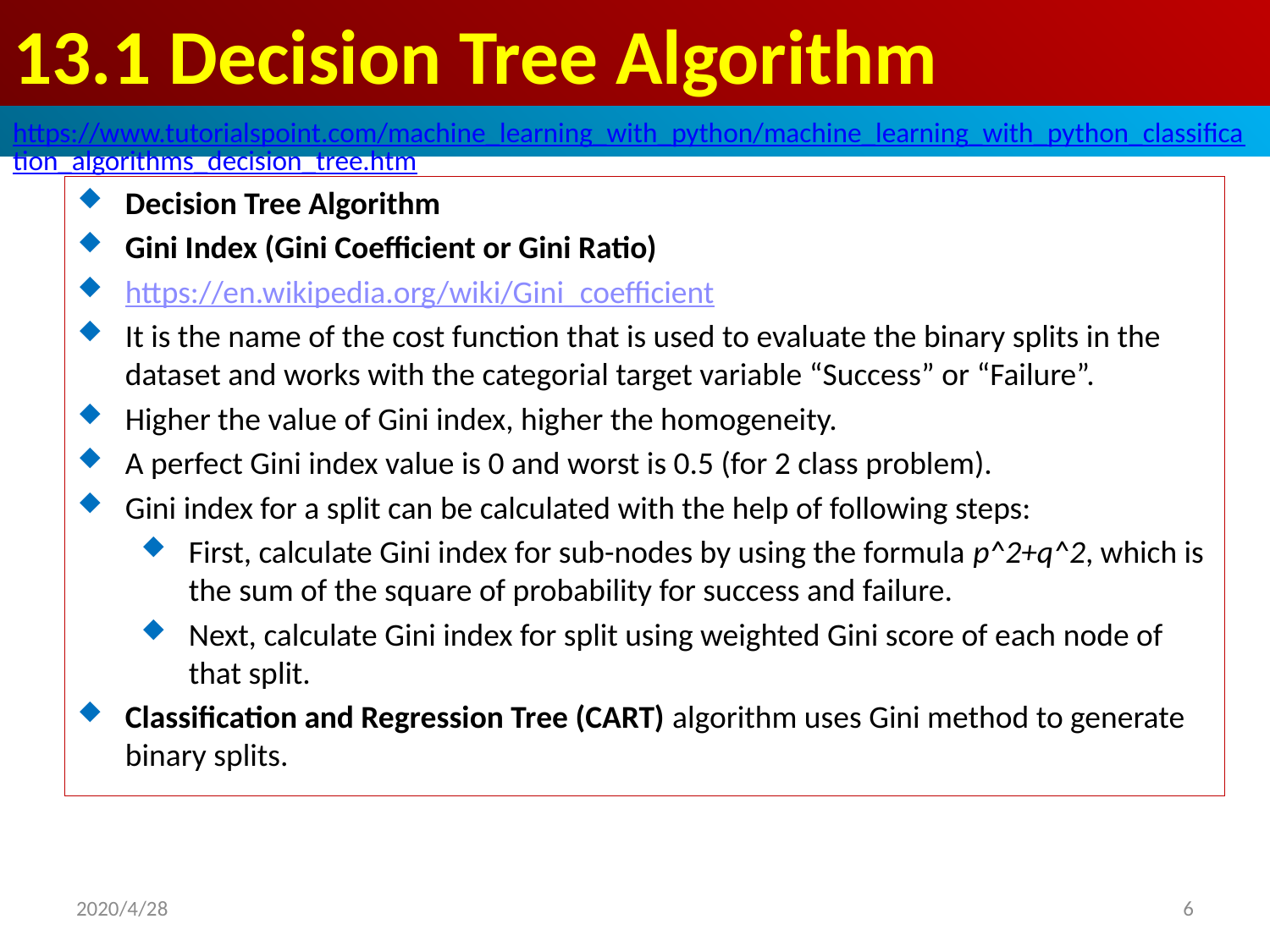

# 13.1 Decision Tree Algorithm
https://www.tutorialspoint.com/machine_learning_with_python/machine_learning_with_python_classification_algorithms_decision_tree.htm
Decision Tree Algorithm
Gini Index (Gini Coefficient or Gini Ratio)
https://en.wikipedia.org/wiki/Gini_coefficient
It is the name of the cost function that is used to evaluate the binary splits in the dataset and works with the categorial target variable “Success” or “Failure”.
Higher the value of Gini index, higher the homogeneity.
A perfect Gini index value is 0 and worst is 0.5 (for 2 class problem).
Gini index for a split can be calculated with the help of following steps:
First, calculate Gini index for sub-nodes by using the formula p^2+q^2, which is the sum of the square of probability for success and failure.
Next, calculate Gini index for split using weighted Gini score of each node of that split.
Classification and Regression Tree (CART) algorithm uses Gini method to generate binary splits.
2020/4/28
6